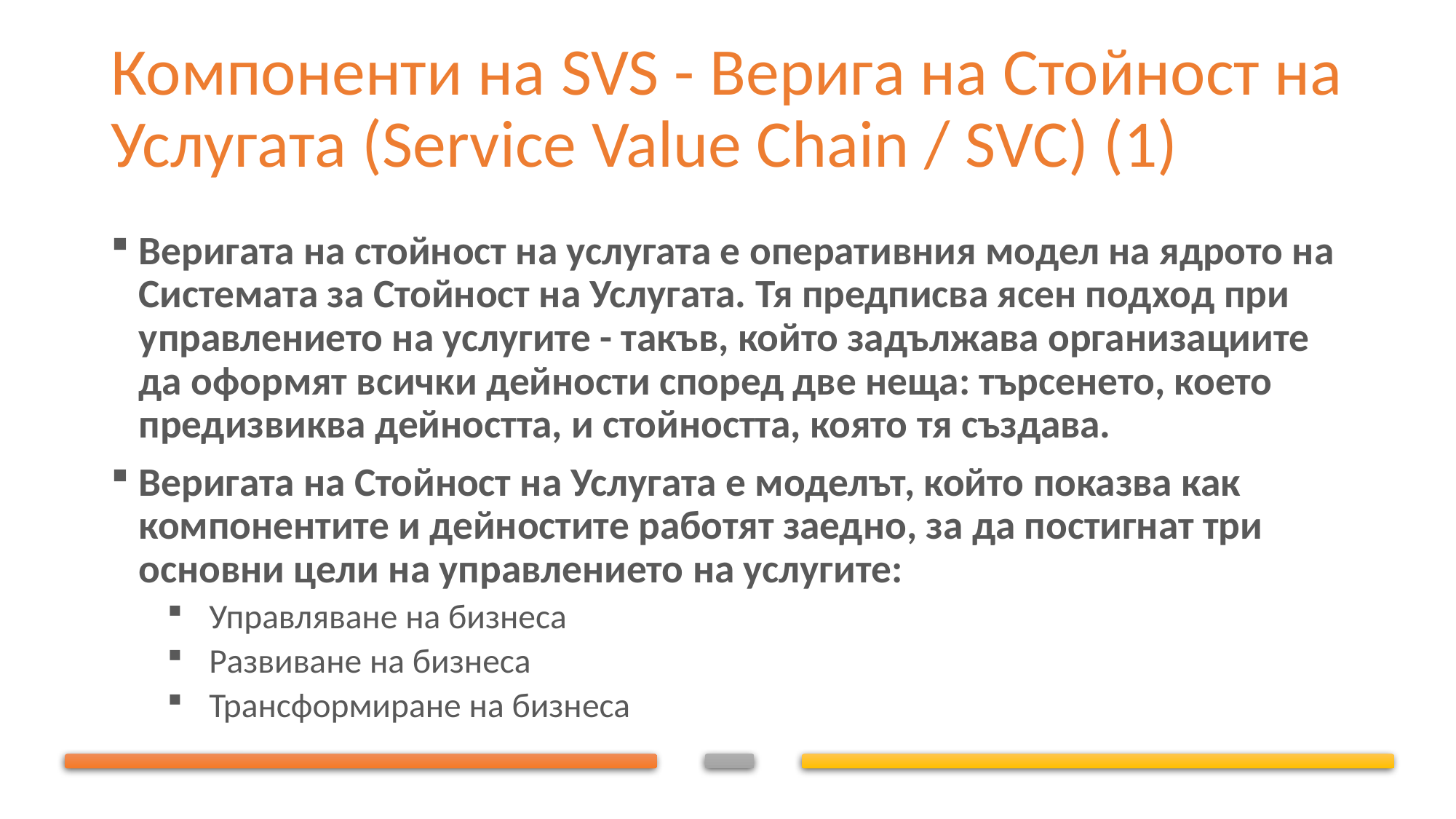

# Компоненти на SVS - Верига на Стойност на Услугата (Service Value Chain / SVC) (1)
Веригата на стойност на услугата е оперативния модел на ядрото на Системата за Стойност на Услугата. Тя предписва ясен подход при управлението на услугите - такъв, който задължава организациите да оформят всички дейности според две неща: търсенето, което предизвиква дейността, и стойността, която тя създава.
Веригата на Стойност на Услугата е моделът, който показва как компонентите и дейностите работят заедно, за да постигнат три основни цели на управлението на услугите:
Управляване на бизнеса
Развиване на бизнеса
Трансформиране на бизнеса